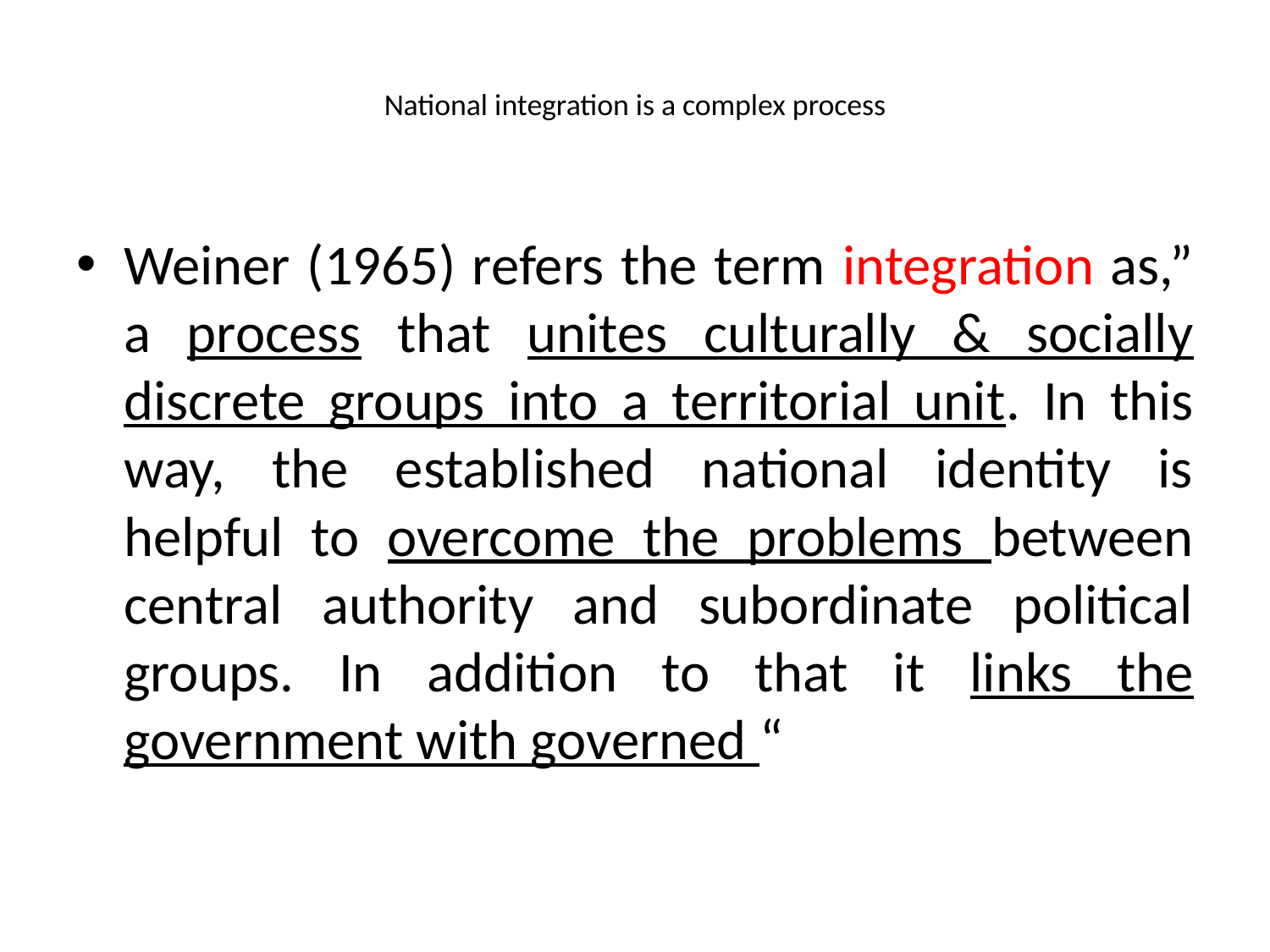

# National integration is a complex process
Weiner (1965) refers the term integration as,” a process that unites culturally & socially discrete groups into a territorial unit. In this way, the established national identity is helpful to overcome the problems between central authority and subordinate political groups. In addition to that it links the government with governed “